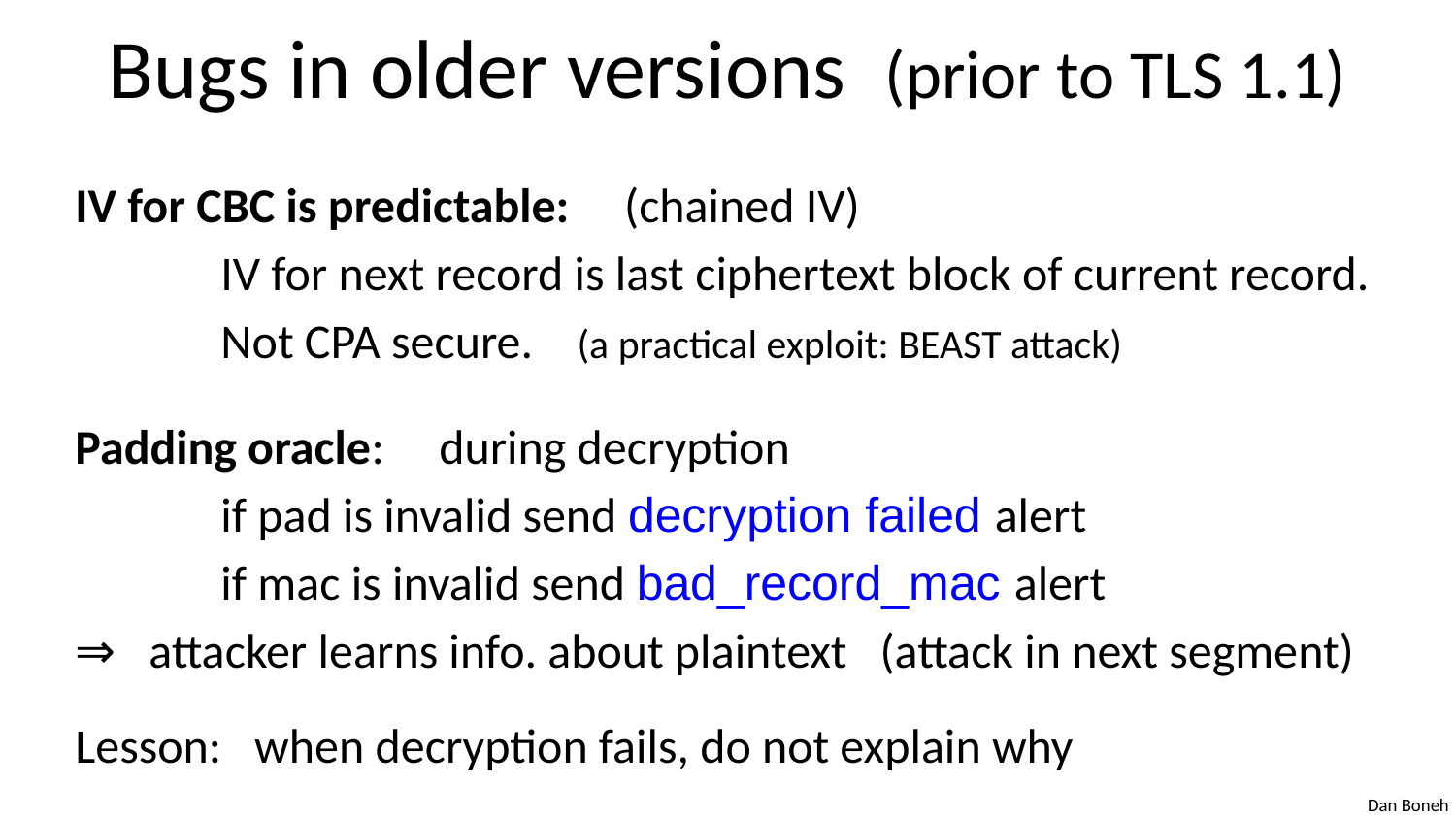

# Bugs in older versions  (prior to TLS 1.1)
IV for CBC is predictable:     (chained IV)
	IV for next record is last ciphertext block of current record.
	Not CPA secure.    (a practical exploit: BEAST attack)
Padding oracle:     during decryption
	if pad is invalid send decryption failed alert
	if mac is invalid send bad_record_mac alert
⇒   attacker learns info. about plaintext   (attack in next segment)
Lesson:   when decryption fails, do not explain why